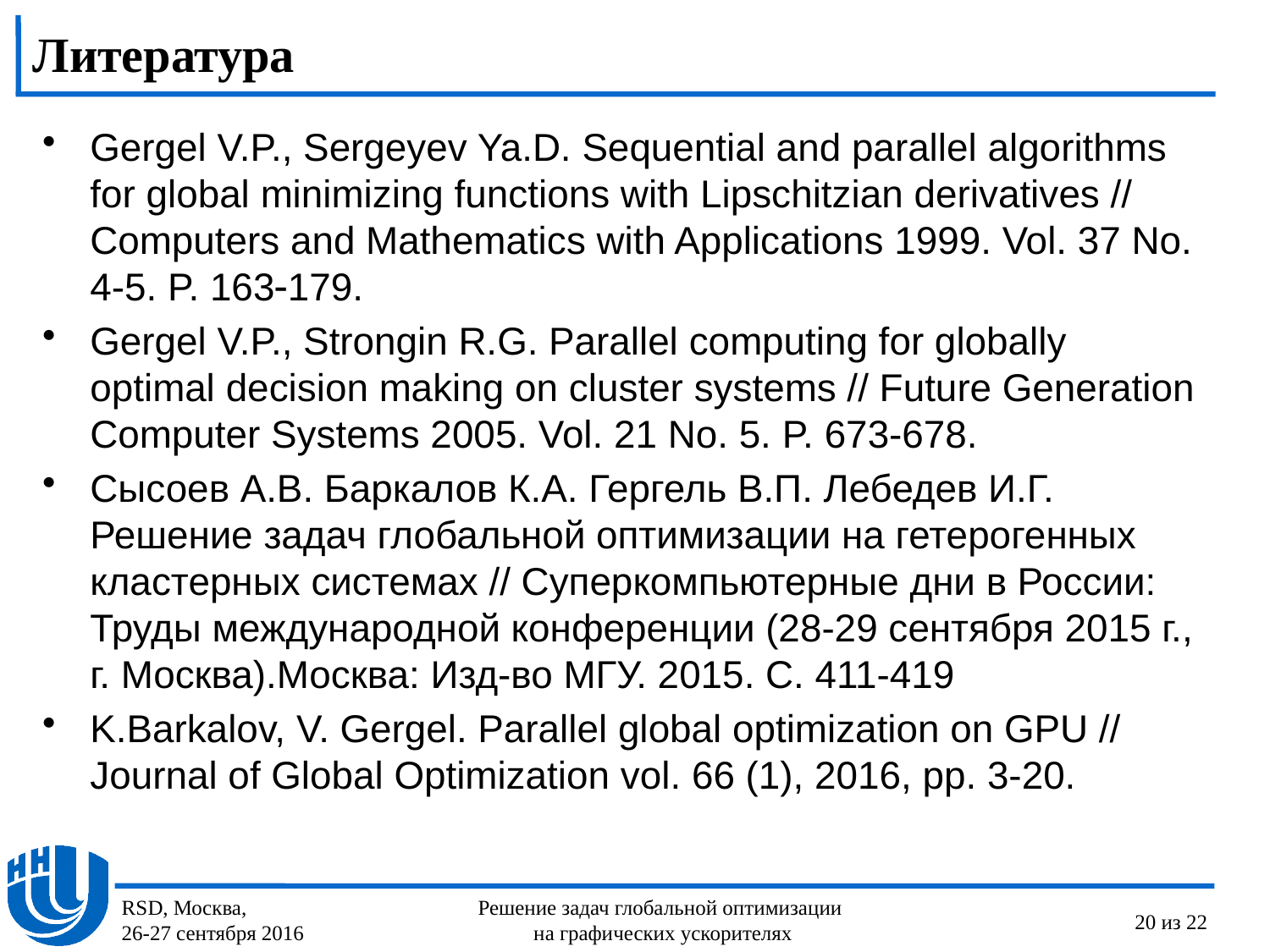

# Литература
Gergel V.P., Sergeyev Ya.D. Sequential and parallel algorithms for global minimizing functions with Lipschitzian derivatives // Computers and Mathematics with Applications 1999. Vol. 37 No. 4-5. P. 163−179.
Gergel V.P., Strongin R.G. Parallel computing for globally optimal decision making on cluster systems // Future Generation Computer Systems 2005. Vol. 21 No. 5. P. 673-678.
Сысоев А.В. Баркалов К.А. Гергель В.П. Лебедев И.Г. Решение задач глобальной оптимизации на гетерогенных кластерных системах // Суперкомпьютерные дни в России: Труды международной конференции (28-29 сентября 2015 г., г. Москва).Москва: Изд-во МГУ. 2015. С. 411-419
K.Barkalov, V. Gergel. Parallel global optimization on GPU // Journal of Global Optimization vol. 66 (1), 2016, pp. 3-20.